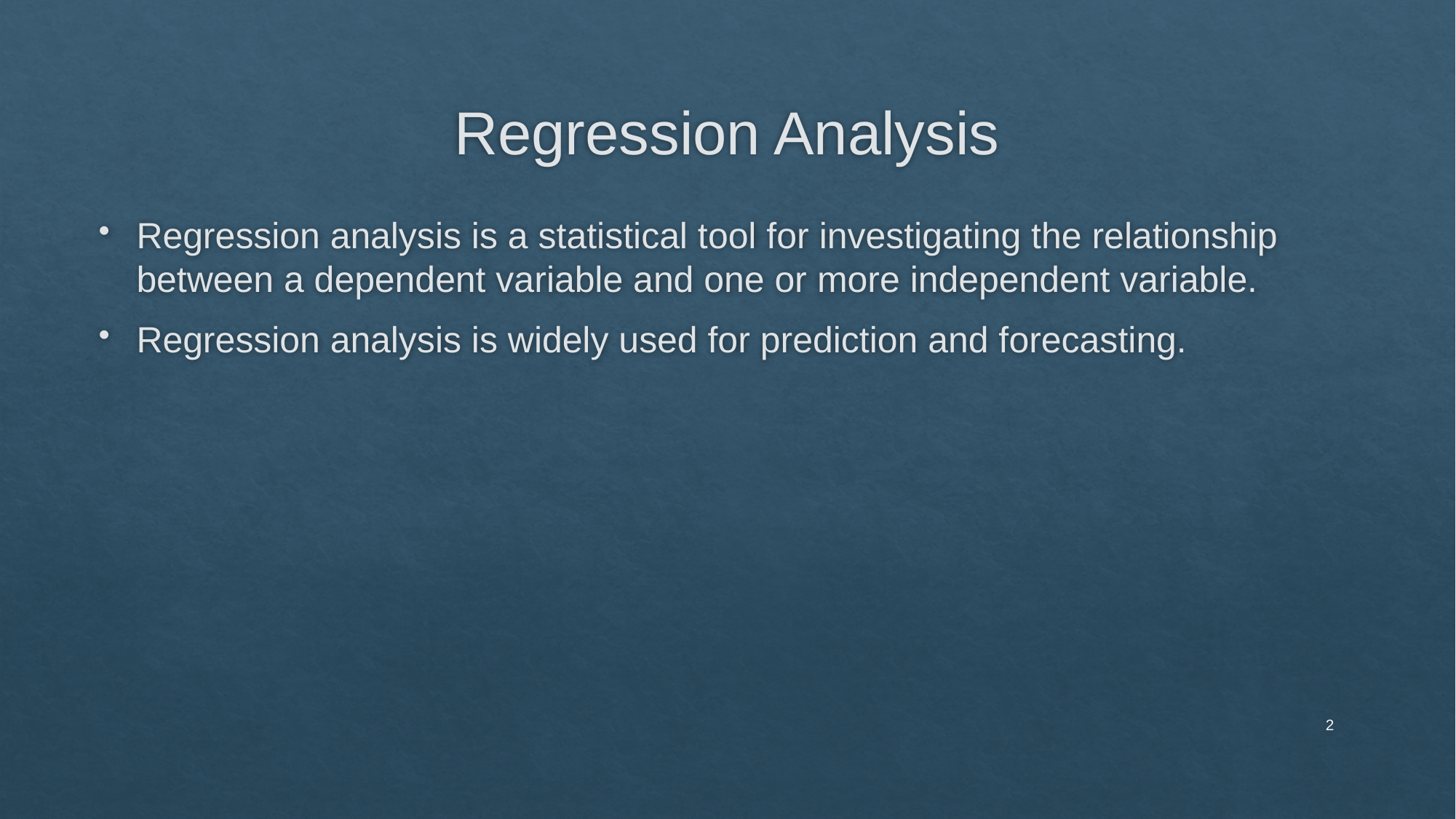

# Regression Analysis
Regression analysis is a statistical tool for investigating the relationship between a dependent variable and one or more independent variable.
Regression analysis is widely used for prediction and forecasting.
2